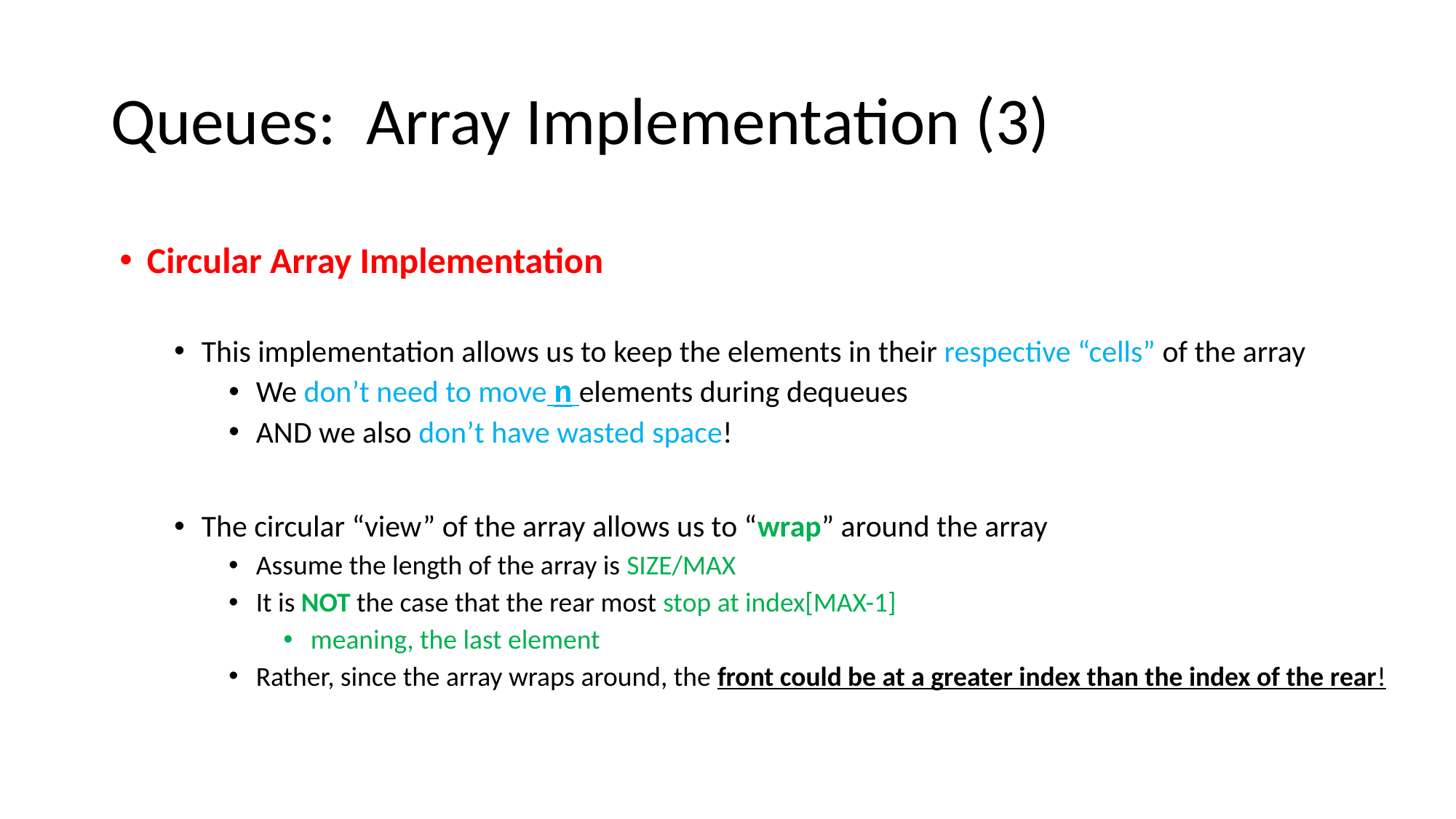

# Queues:  Array Implementation (3)

Circular Array Implementation

This implementation allows us to keep the elements in their respective “cells” of the array
We don’t need to move n elements during dequeues
AND we also don’t have wasted space!

The circular “view” of the array allows us to “wrap” around the array
Assume the length of the array is SIZE/MAX
It is NOT the case that the rear most stop at index[MAX-1]
meaning, the last element
Rather, since the array wraps around, the front could be at a greater index than the index of the rear!